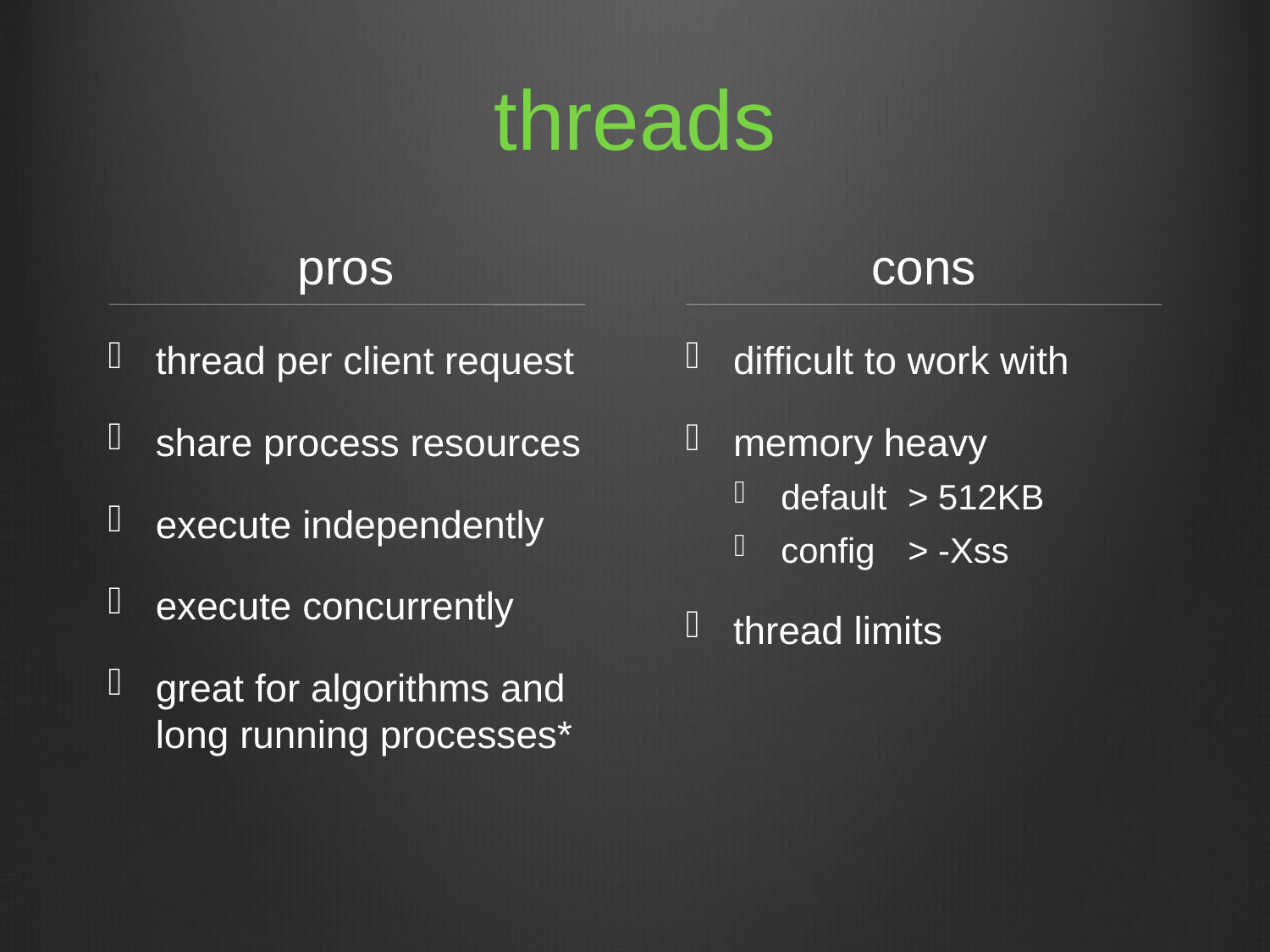

# threads
pros
cons
thread per client request
share process resources
execute independently
execute concurrently
great for algorithms and long running processes*
difficult to work with
memory heavy
default 	> 512KB
config	> -Xss
thread limits